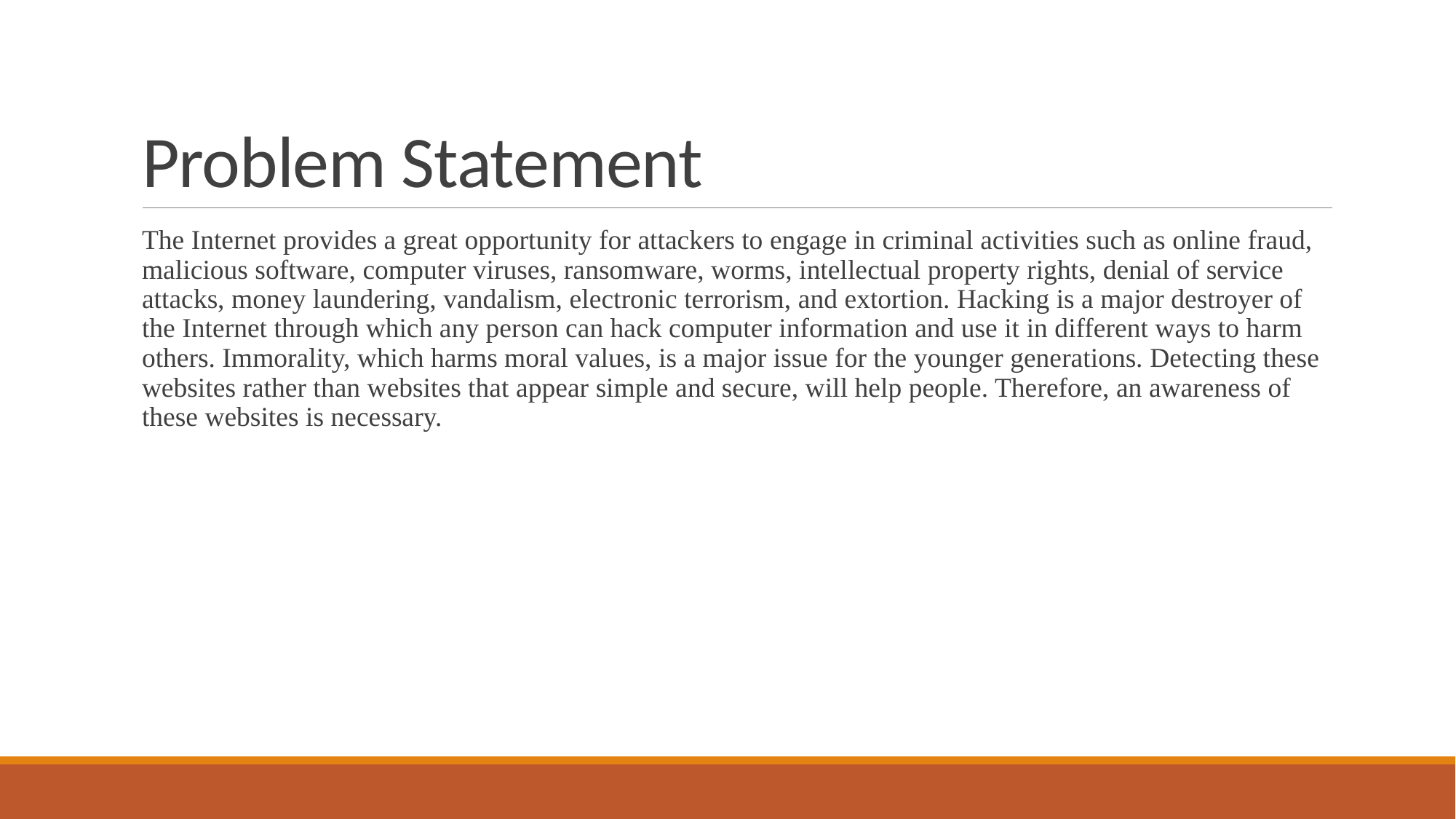

# Problem Statement
The Internet provides a great opportunity for attackers to engage in criminal activities such as online fraud, malicious software, computer viruses, ransomware, worms, intellectual property rights, denial of service attacks, money laundering, vandalism, electronic terrorism, and extortion. Hacking is a major destroyer of the Internet through which any person can hack computer information and use it in different ways to harm others. Immorality, which harms moral values, is a major issue for the younger generations. Detecting these websites rather than websites that appear simple and secure, will help people. Therefore, an awareness of these websites is necessary.